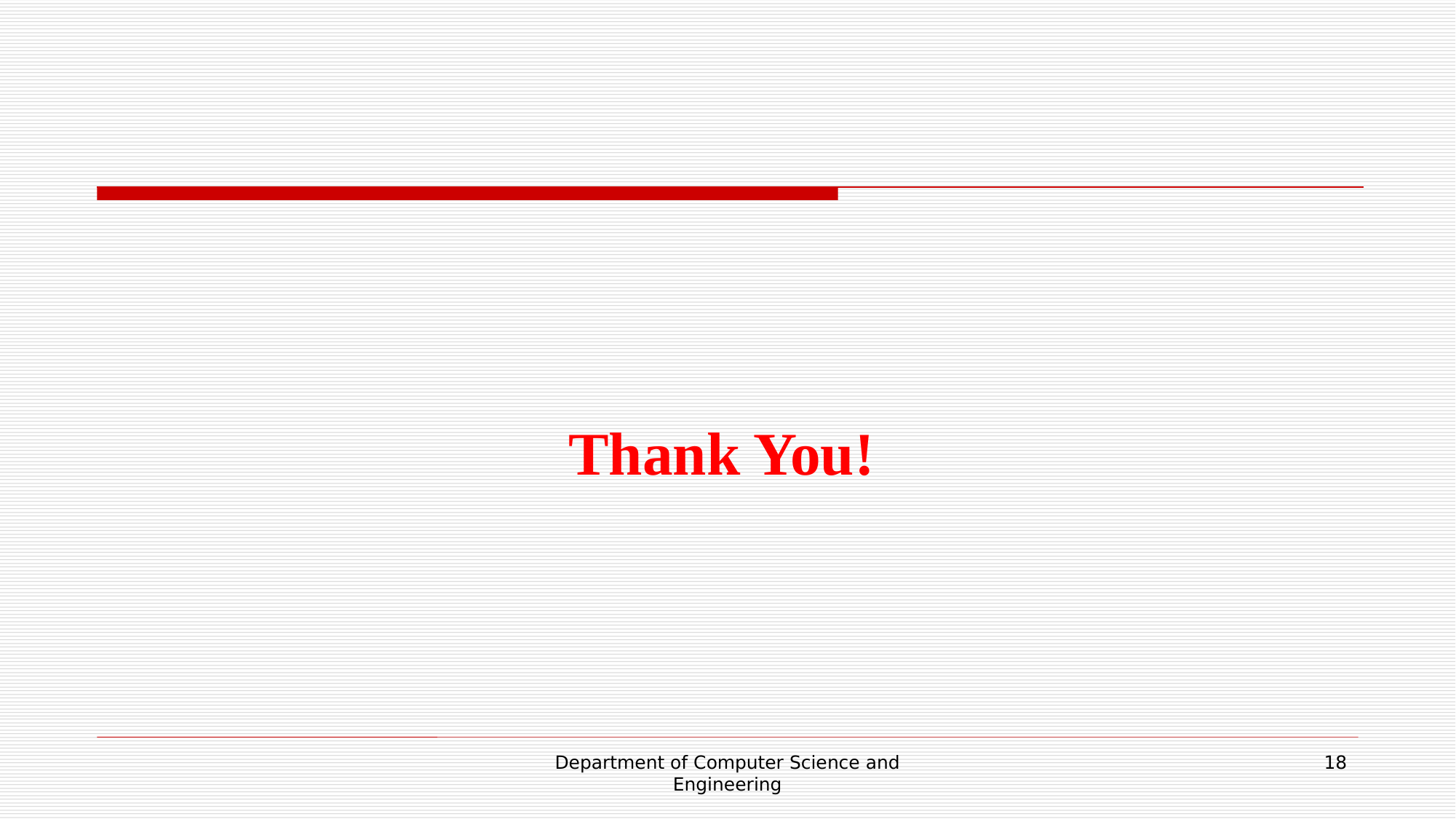

# Thank You!

Department of Computer Science and Engineering
18